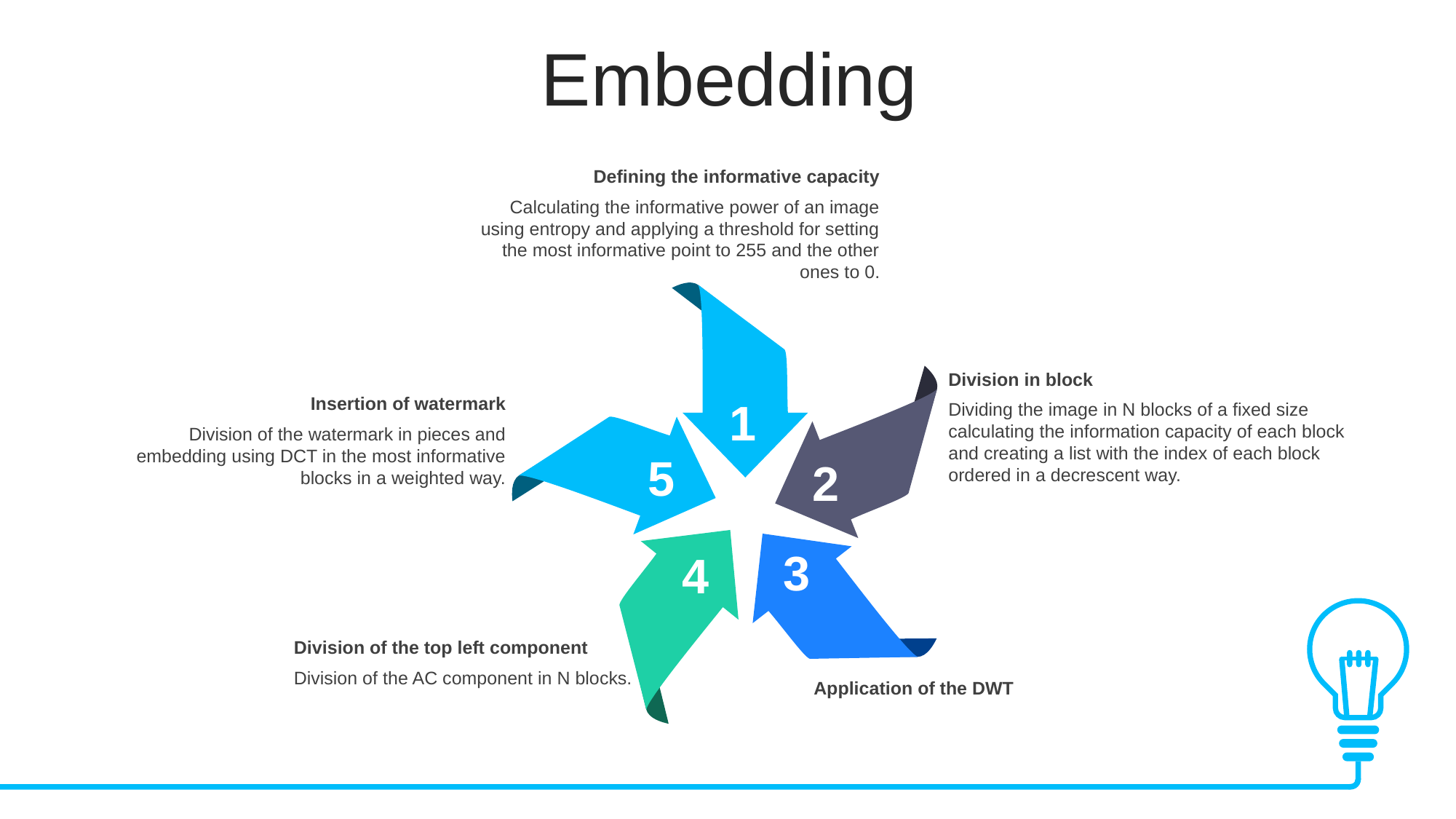

Embedding
Defining the informative capacity
Calculating the informative power of an image using entropy and applying a threshold for setting the most informative point to 255 and the other ones to 0.

Division in block
Dividing the image in N blocks of a fixed size calculating the information capacity of each block and creating a list with the index of each block ordered in a decrescent way.

Insertion of watermark
Division of the watermark in pieces and embedding using DCT in the most informative blocks in a weighted way.
1
5
2

3
4
Division of the top left component
Division of the AC component in N blocks.
Application of the DWT